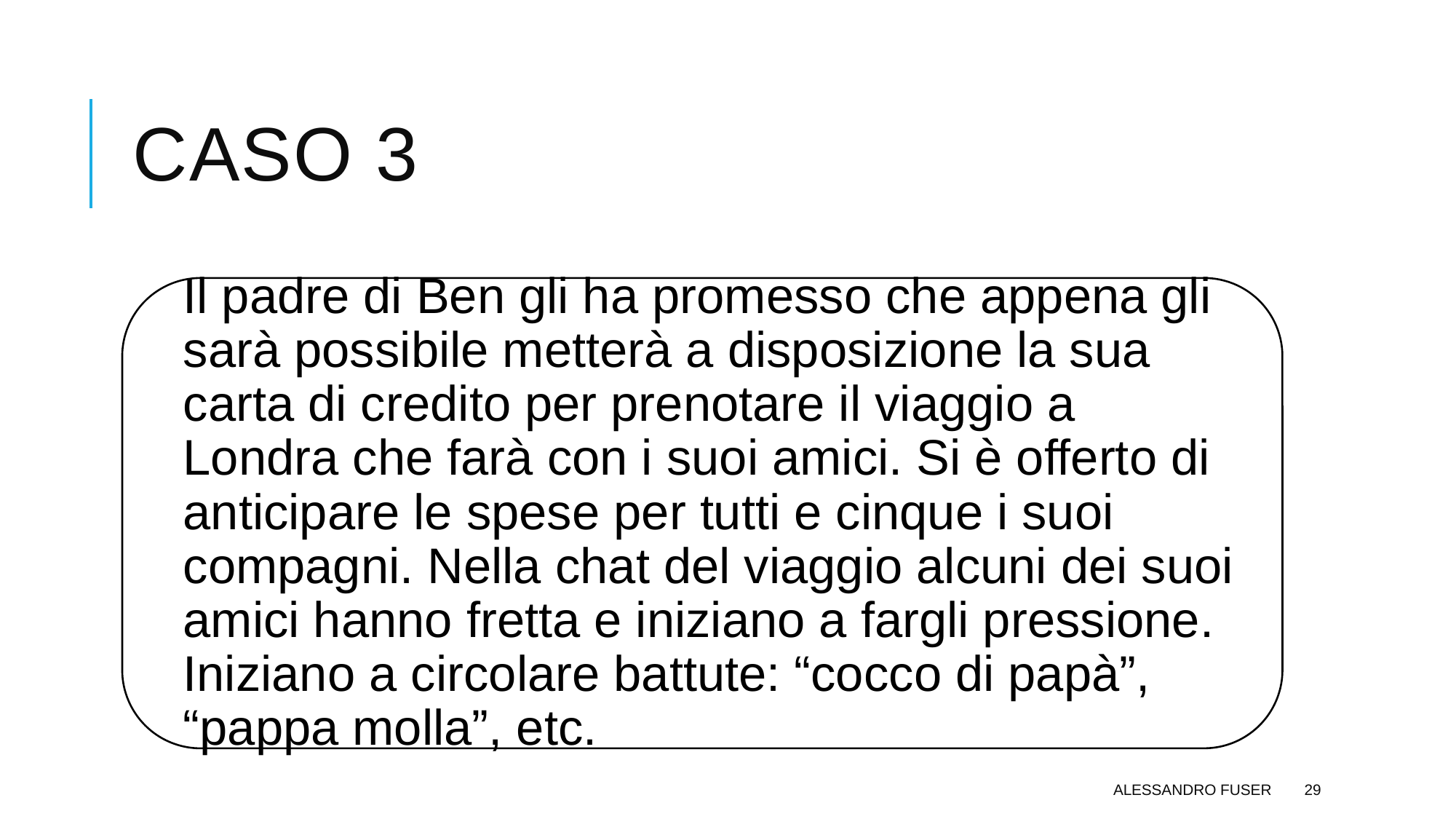

# Caso 3
Il padre di Ben gli ha promesso che appena gli sarà possibile metterà a disposizione la sua carta di credito per prenotare il viaggio a Londra che farà con i suoi amici. Si è offerto di anticipare le spese per tutti e cinque i suoi compagni. Nella chat del viaggio alcuni dei suoi amici hanno fretta e iniziano a fargli pressione. Iniziano a circolare battute: “cocco di papà”, “pappa molla”, etc.
Alessandro Fuser
29